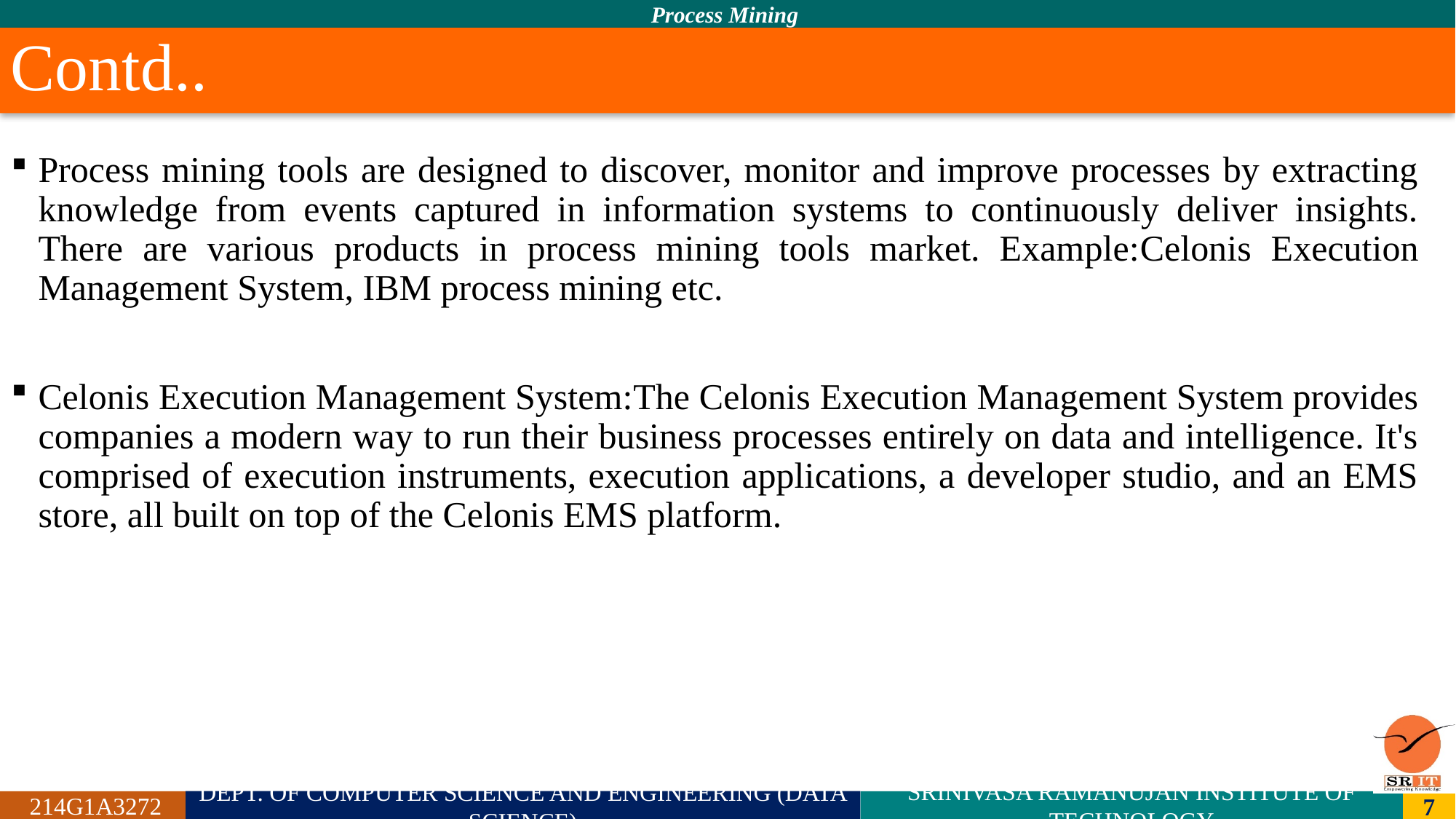

# Contd..
Process mining tools are designed to discover, monitor and improve processes by extracting knowledge from events captured in information systems to continuously deliver insights. There are various products in process mining tools market. Example:Celonis Execution Management System, IBM process mining etc.

Celonis Execution Management System:The Celonis Execution Management System provides companies a modern way to run their business processes entirely on data and intelligence. It's comprised of execution instruments, execution applications, a developer studio, and an EMS store, all built on top of the Celonis EMS platform.